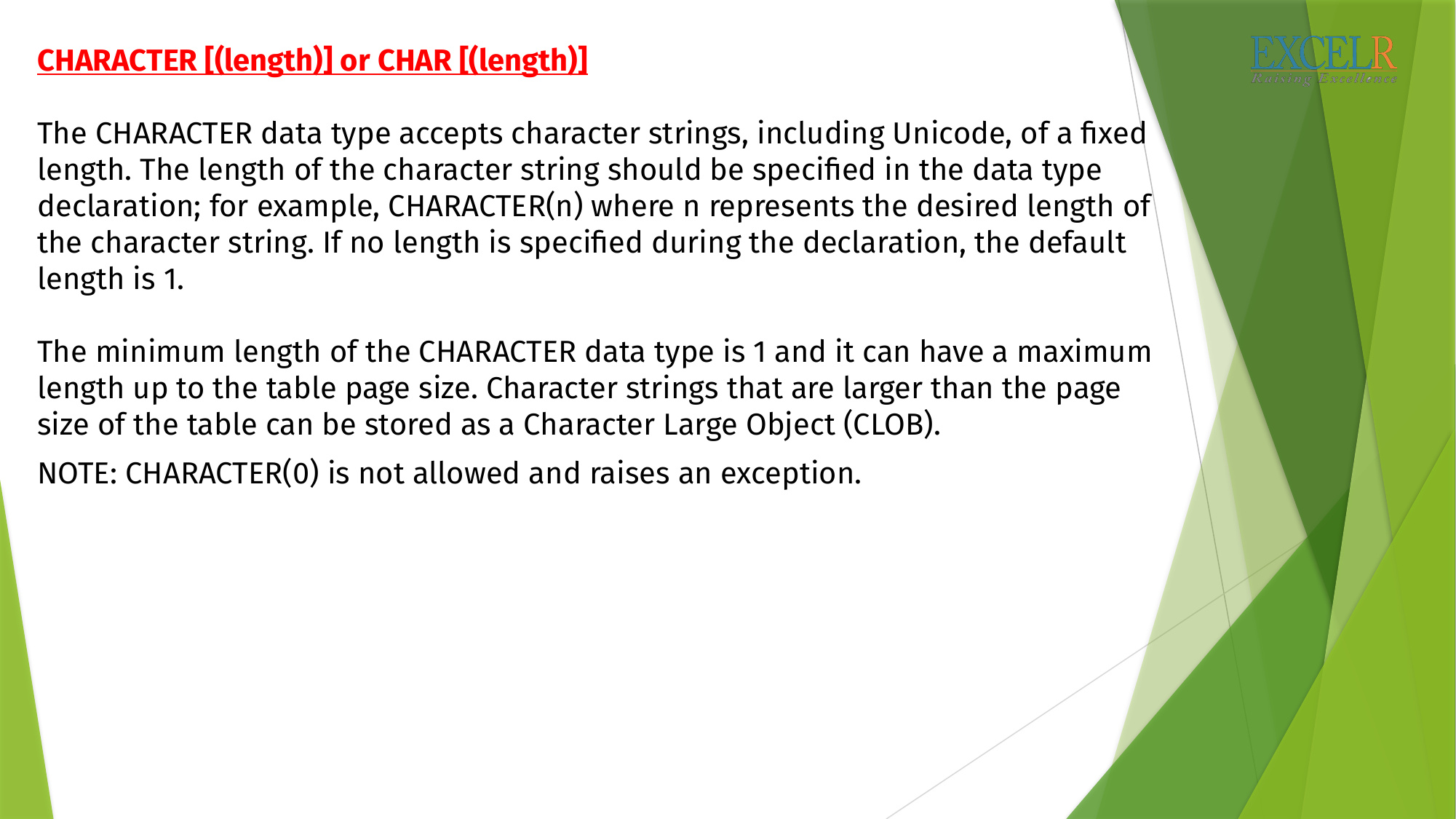

CHARACTER [(length)] or CHAR [(length)]

The CHARACTER data type accepts character strings, including Unicode, of a fixed length. The length of the character string should be specified in the data type declaration; for example, CHARACTER(n) where n represents the desired length of the character string. If no length is specified during the declaration, the default length is 1.

The minimum length of the CHARACTER data type is 1 and it can have a maximum length up to the table page size. Character strings that are larger than the page size of the table can be stored as a Character Large Object (CLOB).
NOTE: CHARACTER(0) is not allowed and raises an exception.